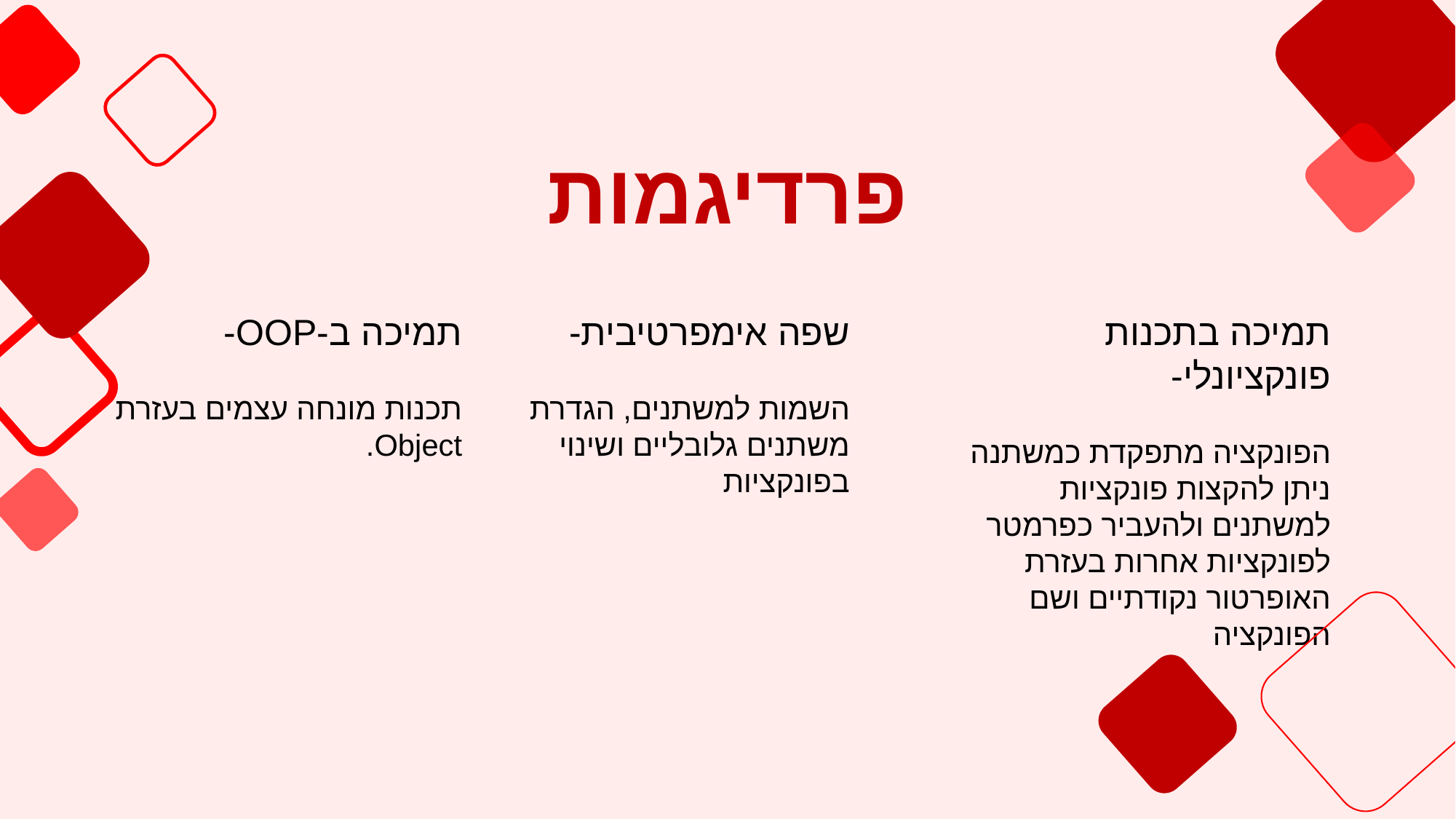

פרדיגמות

תמיכה ב-OOP-
תכנות מונחה עצמים בעזרת Object.

שפה אימפרטיבית-
השמות למשתנים, הגדרת משתנים גלובליים ושינוי בפונקציות

תמיכה בתכנות פונקציונלי-
הפונקציה מתפקדת כמשתנה
ניתן להקצות פונקציות למשתנים ולהעביר כפרמטר לפונקציות אחרות בעזרת האופרטור נקודתיים ושם הפונקציה